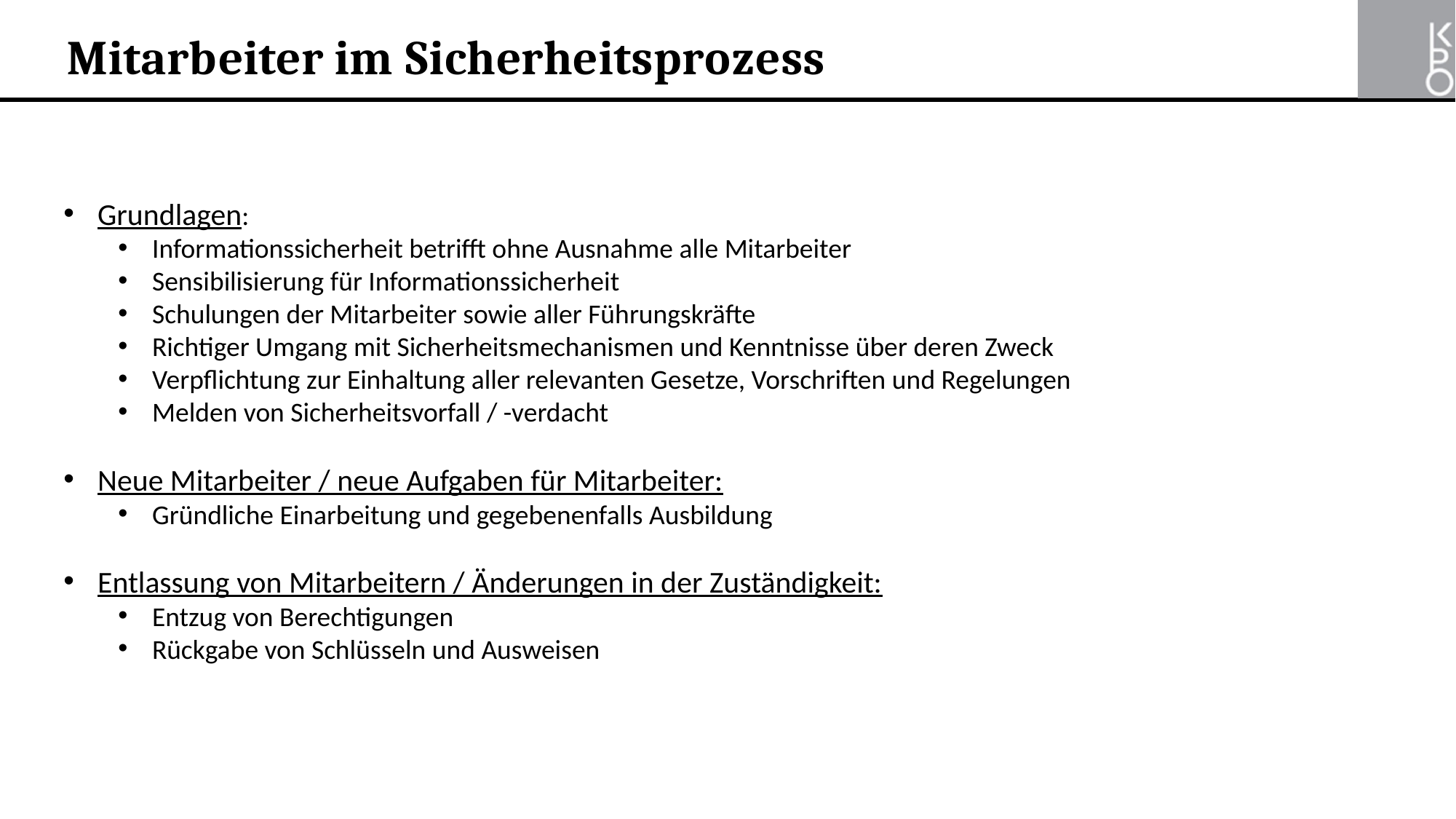

Mitarbeiter im Sicherheitsprozess
Grundlagen:
Informationssicherheit betrifft ohne Ausnahme alle Mitarbeiter
Sensibilisierung für Informationssicherheit
Schulungen der Mitarbeiter sowie aller Führungskräfte
Richtiger Umgang mit Sicherheitsmechanismen und Kenntnisse über deren Zweck
Verpflichtung zur Einhaltung aller relevanten Gesetze, Vorschriften und Regelungen
Melden von Sicherheitsvorfall / -verdacht

Neue Mitarbeiter / neue Aufgaben für Mitarbeiter:
Gründliche Einarbeitung und gegebenenfalls Ausbildung

Entlassung von Mitarbeitern / Änderungen in der Zuständigkeit:
Entzug von Berechtigungen
Rückgabe von Schlüsseln und Ausweisen